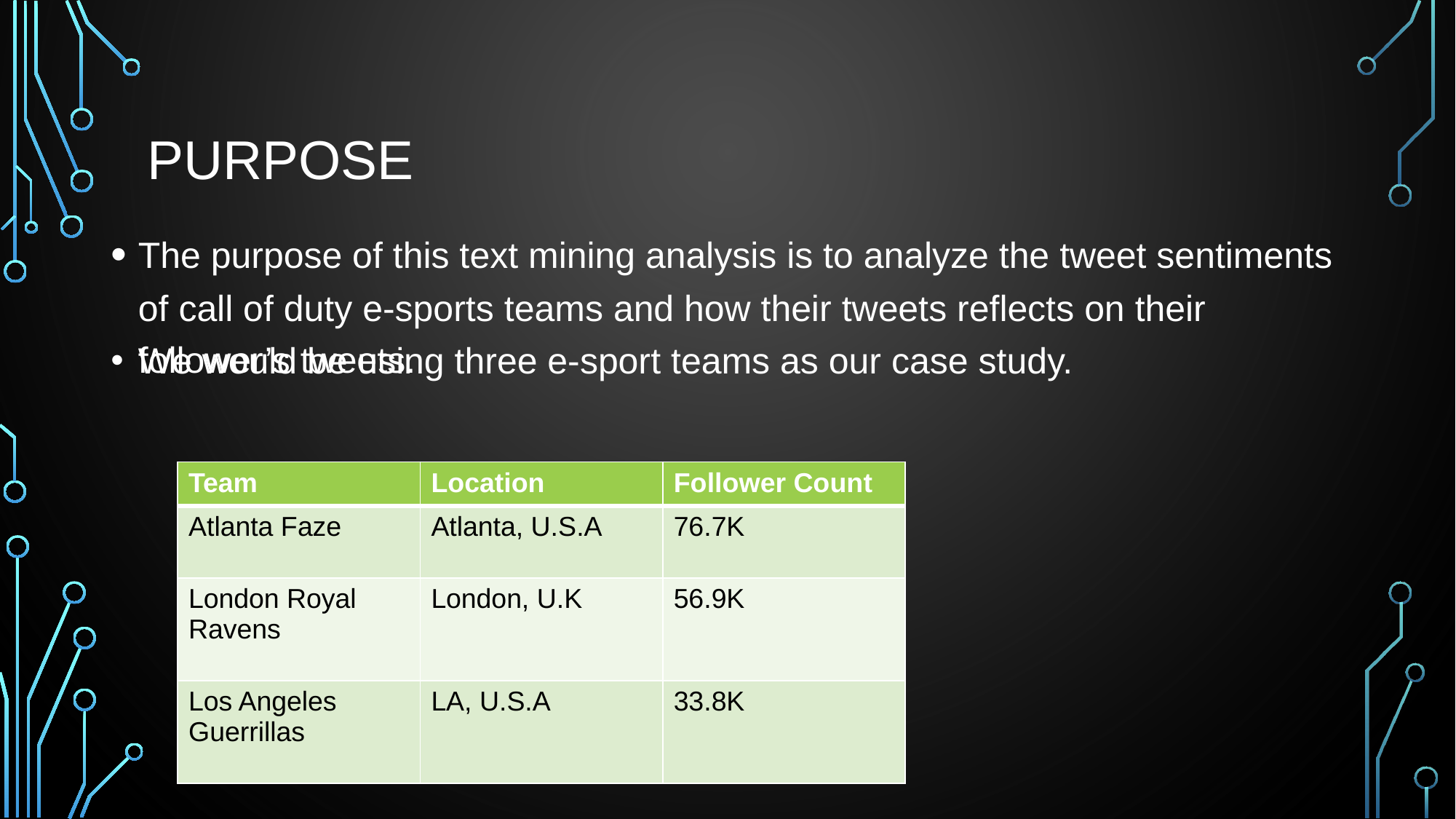

# Purpose
The purpose of this text mining analysis is to analyze the tweet sentiments of call of duty e-sports teams and how their tweets reflects on their follower’s tweets.

We would be using three e-sport teams as our case study.
| Team | Location | Follower Count |
| --- | --- | --- |
| Atlanta Faze | Atlanta, U.S.A | 76.7K |
| London Royal Ravens | London, U.K | 56.9K |
| Los Angeles Guerrillas | LA, U.S.A | 33.8K |